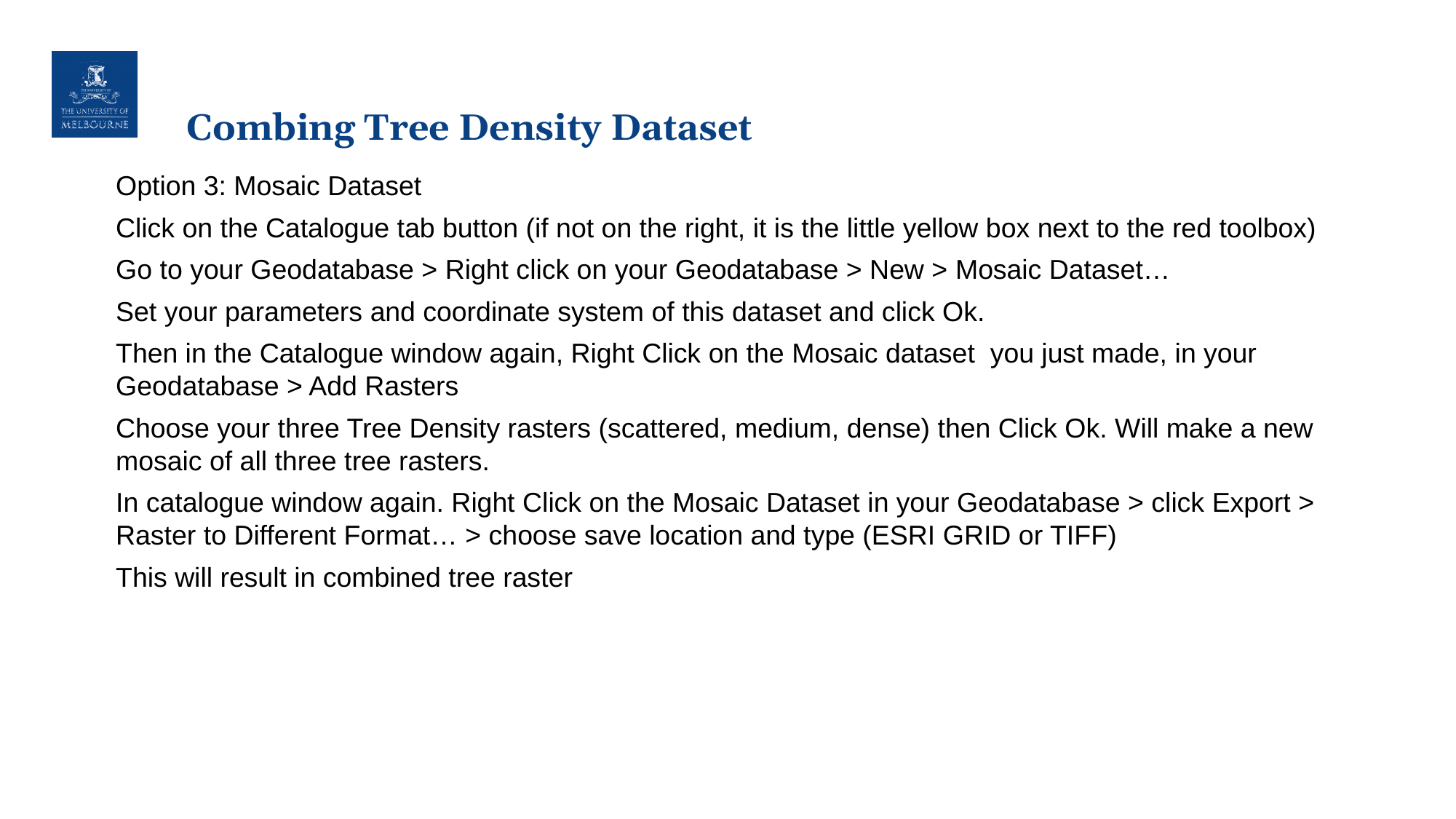

# Combing Tree Density Dataset
Option 3: Mosaic Dataset
Click on the Catalogue tab button (if not on the right, it is the little yellow box next to the red toolbox)
Go to your Geodatabase > Right click on your Geodatabase > New > Mosaic Dataset…
Set your parameters and coordinate system of this dataset and click Ok.
Then in the Catalogue window again, Right Click on the Mosaic dataset  you just made, in your Geodatabase > Add Rasters
Choose your three Tree Density rasters (scattered, medium, dense) then Click Ok. Will make a new mosaic of all three tree rasters.
In catalogue window again. Right Click on the Mosaic Dataset in your Geodatabase > click Export > Raster to Different Format… > choose save location and type (ESRI GRID or TIFF)
This will result in combined tree raster